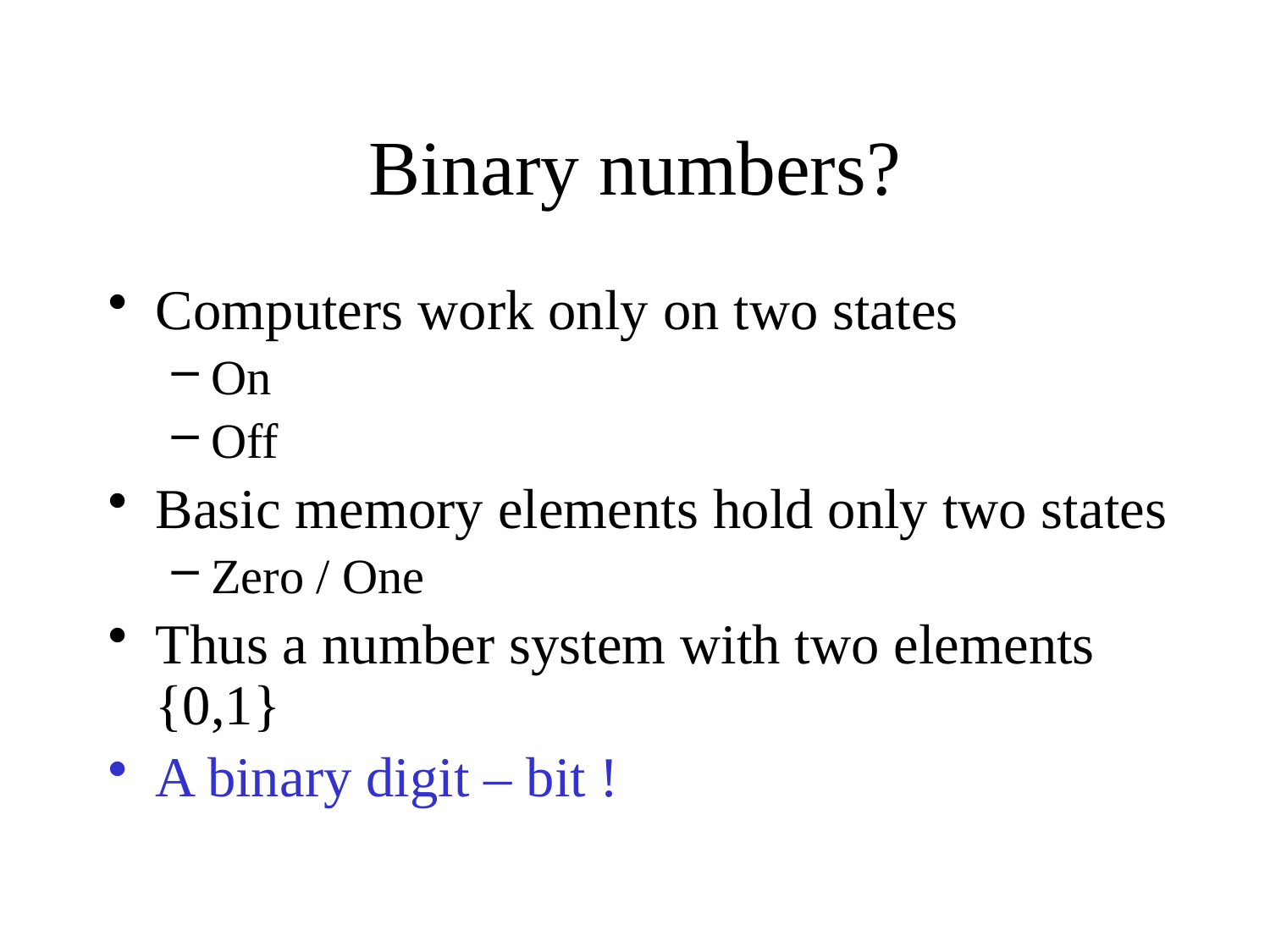

# Binary numbers?
Computers work only on two states
On
Off
Basic memory elements hold only two states
Zero / One
Thus a number system with two elements {0,1}
A binary digit – bit !